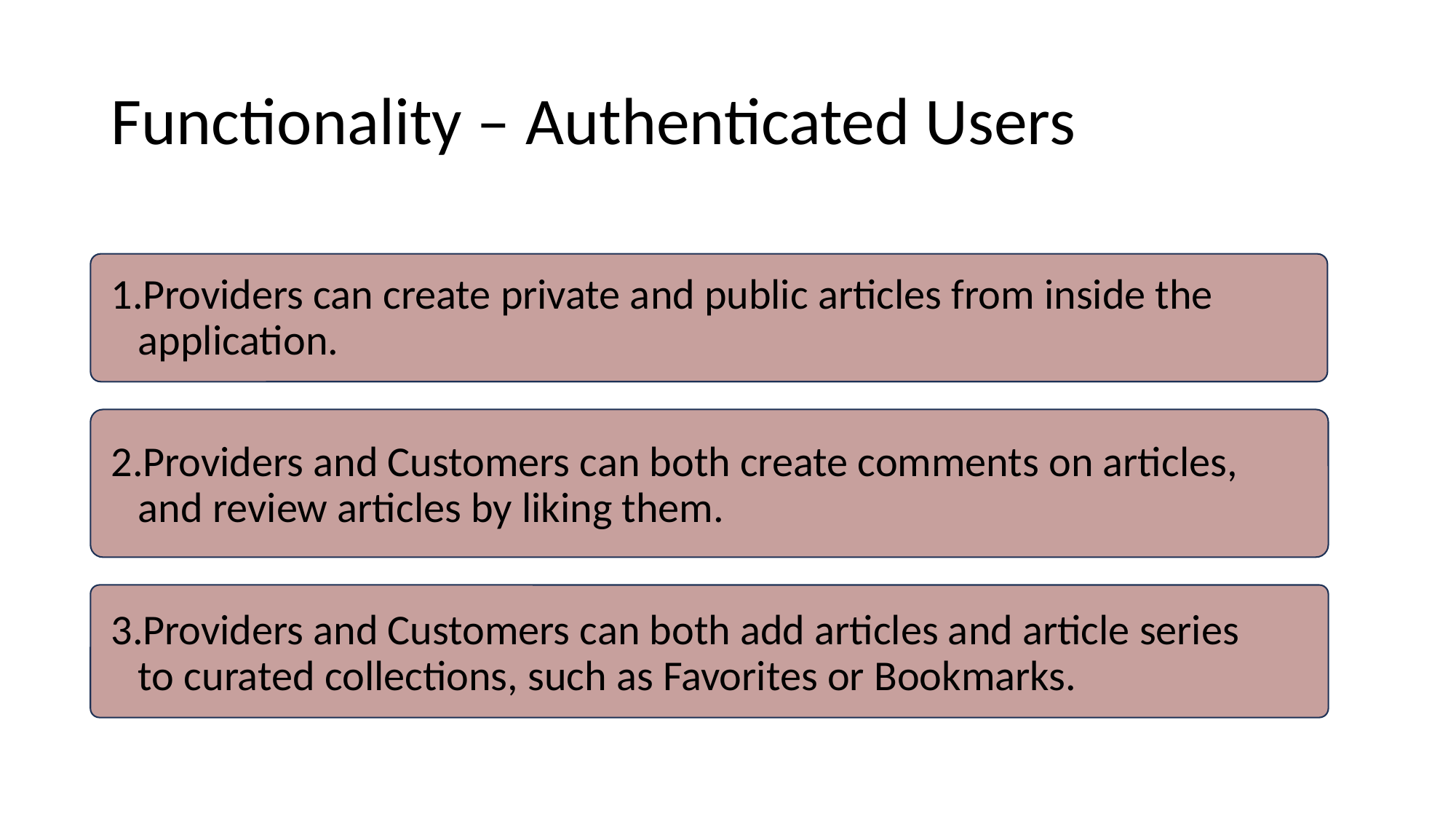

# Functionality – Authenticated Users

Providers can create private and public articles from inside the application.

Providers and Customers can both create comments on articles, and review articles by liking them.

Providers and Customers can both add articles and article series to curated collections, such as Favorites or Bookmarks.